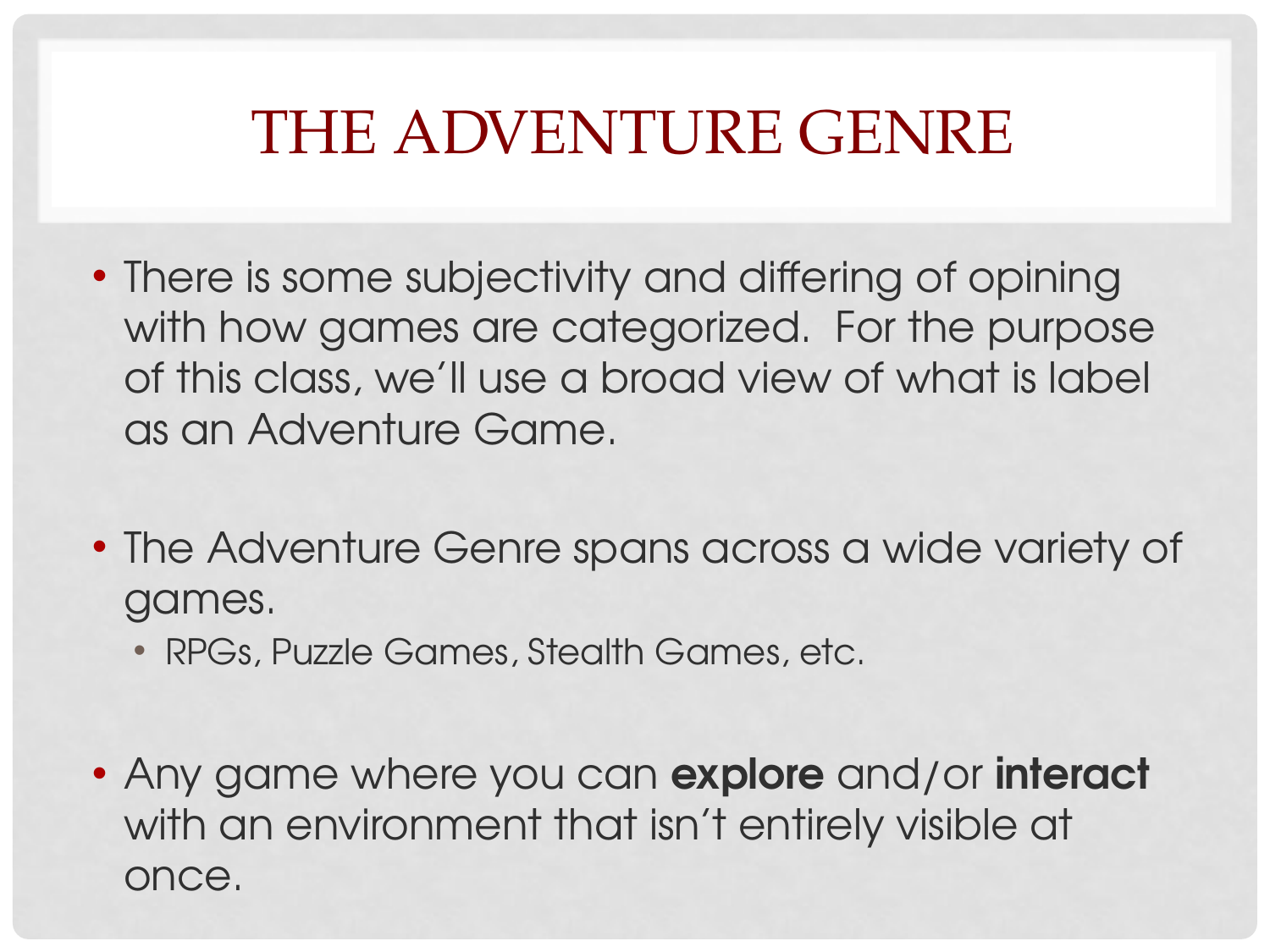

# The Adventure genre
There is some subjectivity and differing of opining with how games are categorized.  For the purpose of this class, we’ll use a broad view of what is label as an Adventure Game.

The Adventure Genre spans across a wide variety of games.
RPGs, Puzzle Games, Stealth Games, etc.

Any game where you can explore and/or interact with an environment that isn’t entirely visible at once.